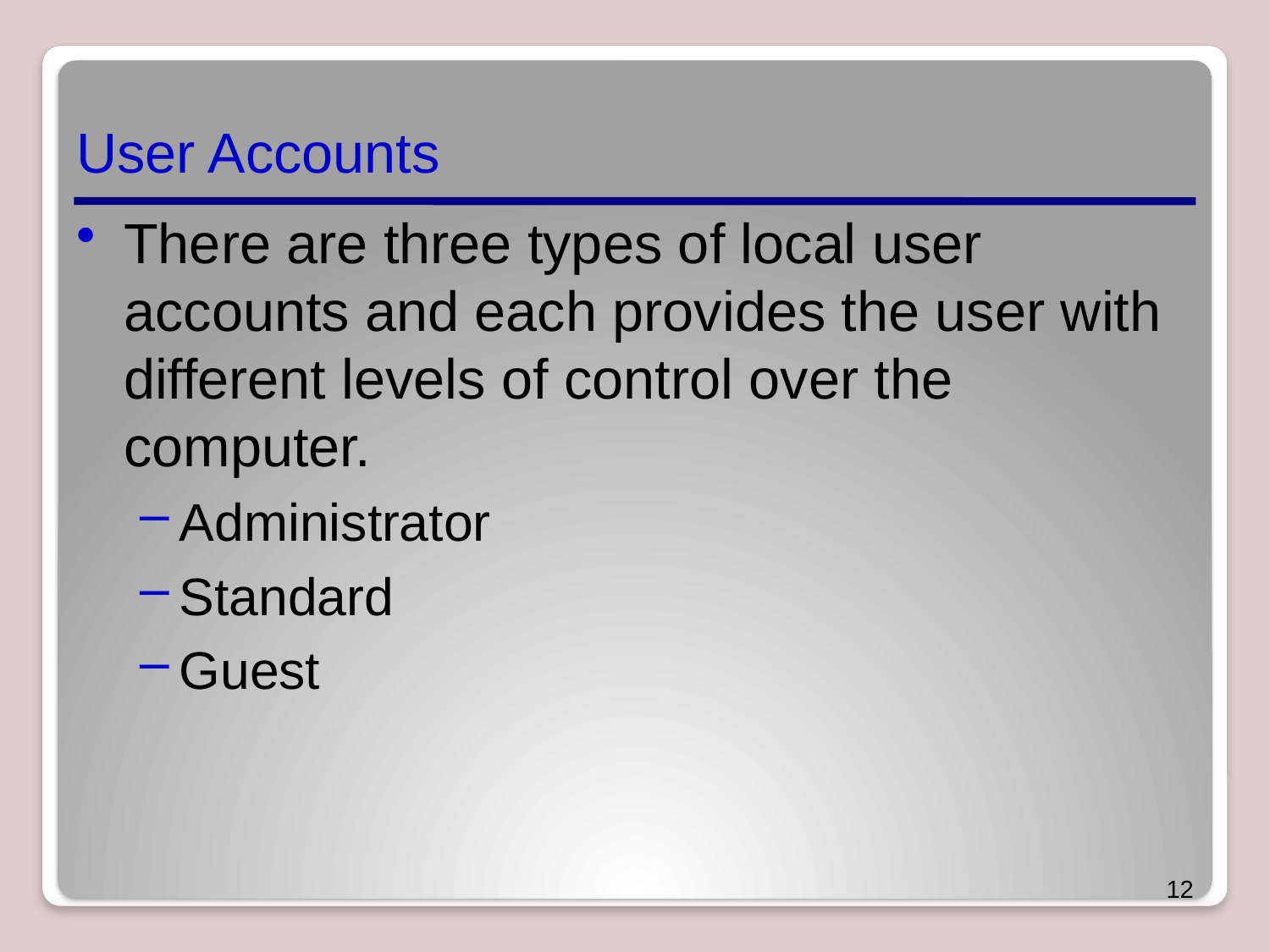

# User Accounts
There are three types of local user accounts and each provides the user with different levels of control over the computer.
Administrator
Standard
Guest
12